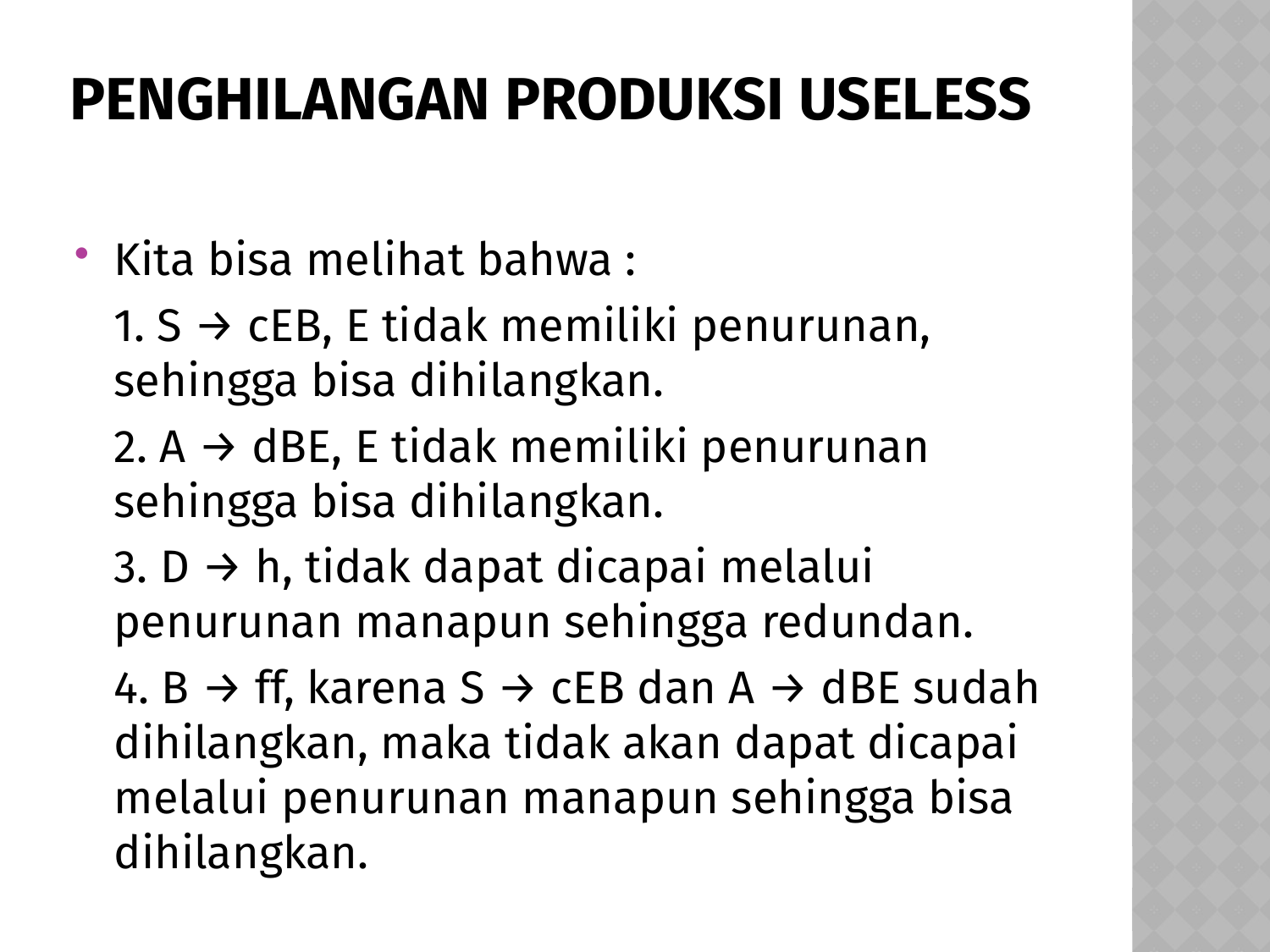

# Penghilangan Produksi Useless
Kita bisa melihat bahwa :
	1. S → cEB, E tidak memiliki penurunan, sehingga bisa dihilangkan.
	2. A → dBE, E tidak memiliki penurunan sehingga bisa dihilangkan.
	3. D → h, tidak dapat dicapai melalui penurunan manapun sehingga redundan.
	4. B → ff, karena S → cEB dan A → dBE sudah dihilangkan, maka tidak akan dapat dicapai melalui penurunan manapun sehingga bisa dihilangkan.